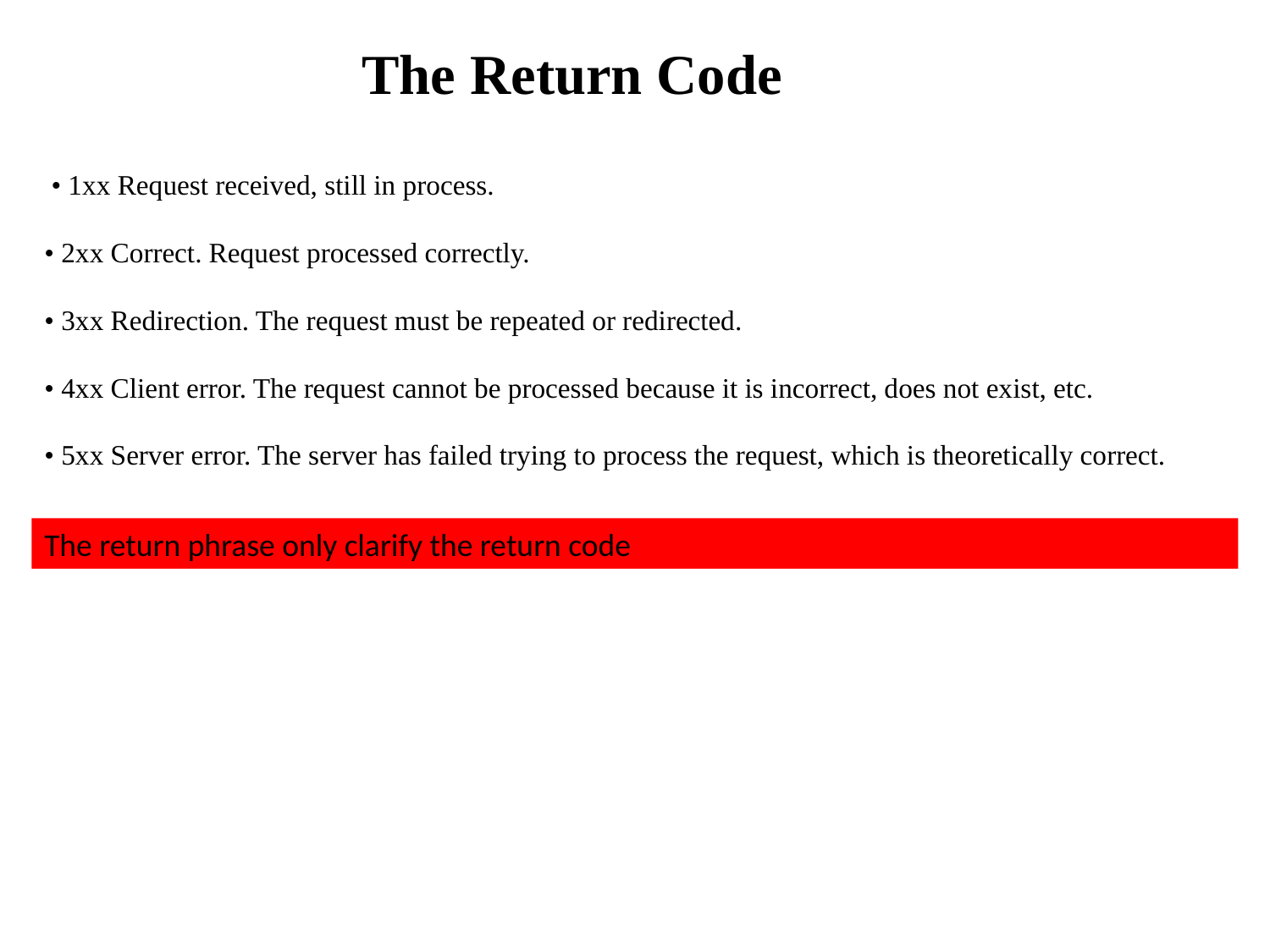

The Return Code
 • 1xx Request received, still in process.
• 2xx Correct. Request processed correctly.
• 3xx Redirection. The request must be repeated or redirected.
• 4xx Client error. The request cannot be processed because it is incorrect, does not exist, etc.
• 5xx Server error. The server has failed trying to process the request, which is theoretically correct.
The return phrase only clarify the return code